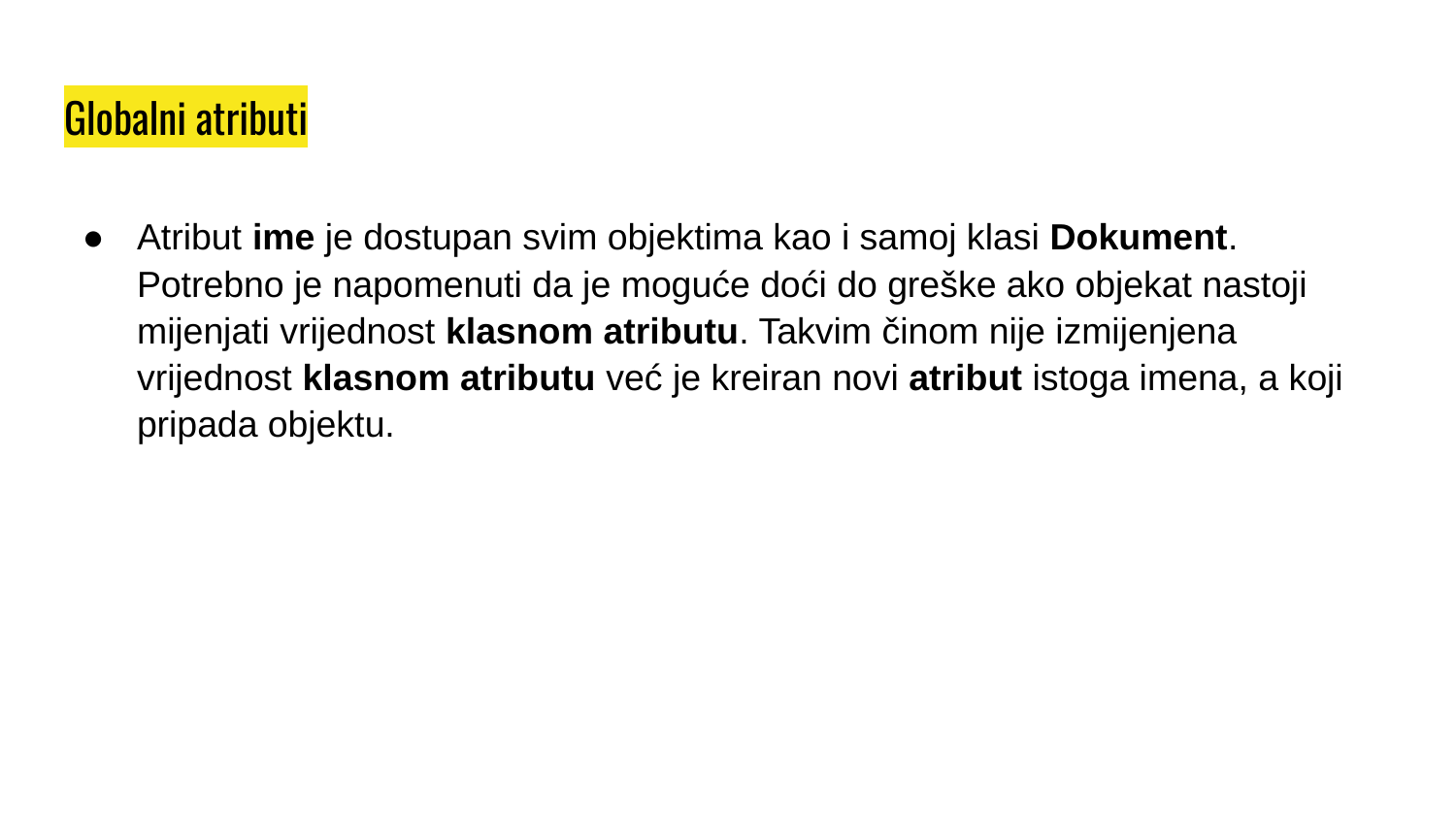

# Globalni atributi
Atribut ime je dostupan svim objektima kao i samoj klasi Dokument. Potrebno je napomenuti da je moguće doći do greške ako objekat nastoji mijenjati vrijednost klasnom atributu. Takvim činom nije izmijenjena vrijednost klasnom atributu već je kreiran novi atribut istoga imena, a koji pripada objektu.